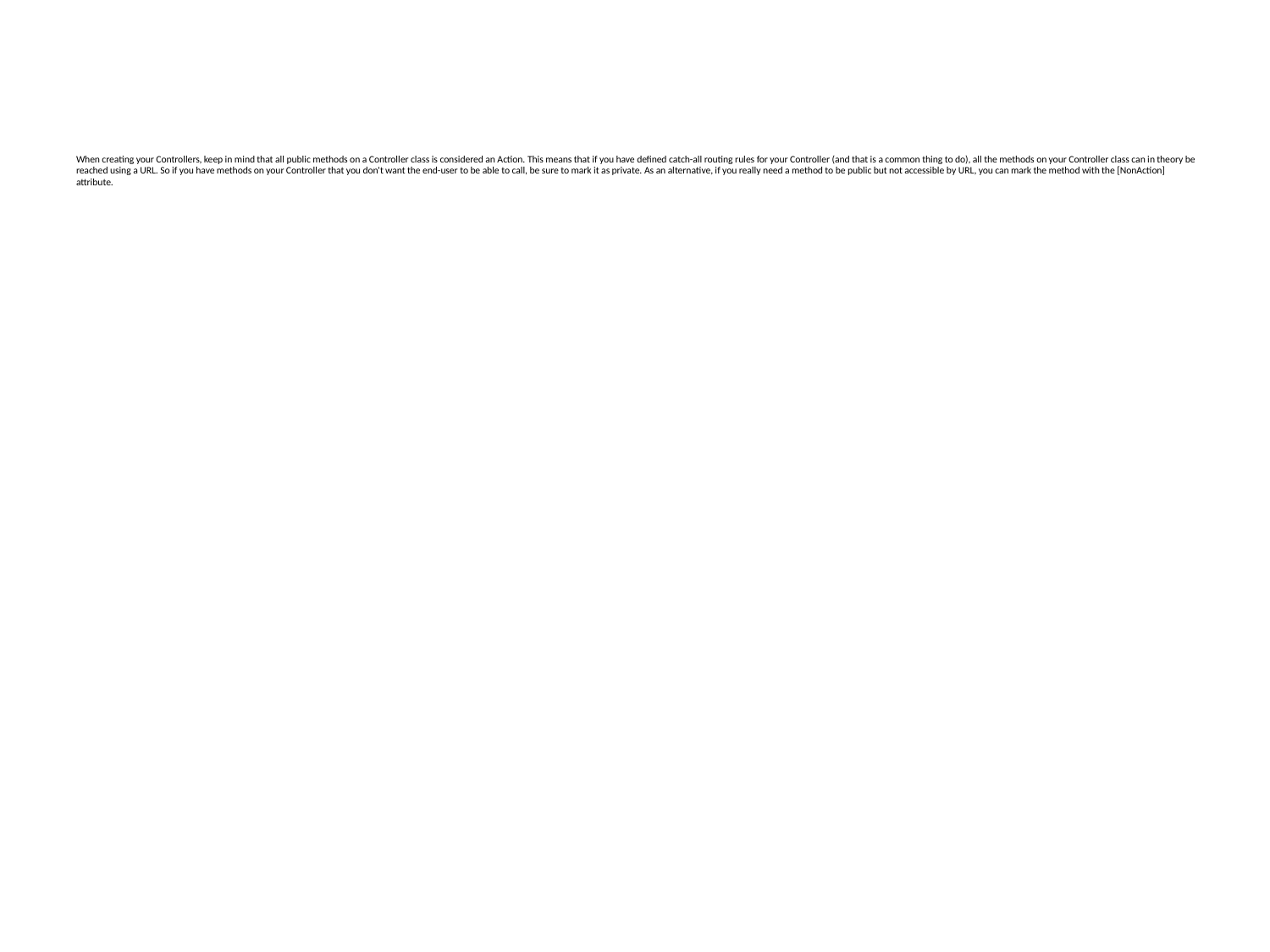

# When creating your Controllers, keep in mind that all public methods on a Controller class is considered an Action. This means that if you have defined catch-all routing rules for your Controller (and that is a common thing to do), all the methods on your Controller class can in theory be reached using a URL. So if you have methods on your Controller that you don't want the end-user to be able to call, be sure to mark it as private. As an alternative, if you really need a method to be public but not accessible by URL, you can mark the method with the [NonAction] attribute.